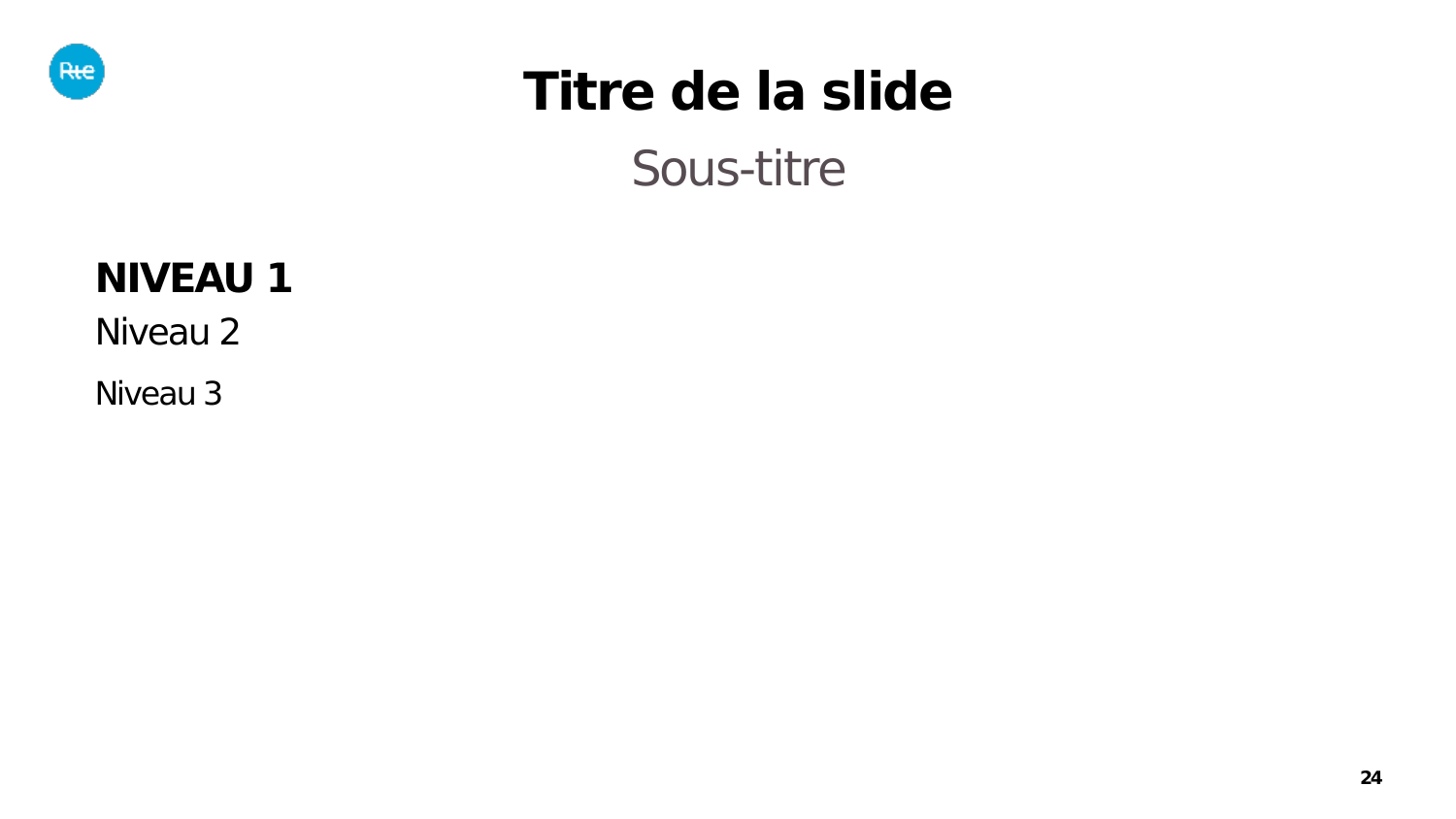

Titre de la slide
Sous-titre
NIVEAU 1
Niveau 2
Niveau 3
24